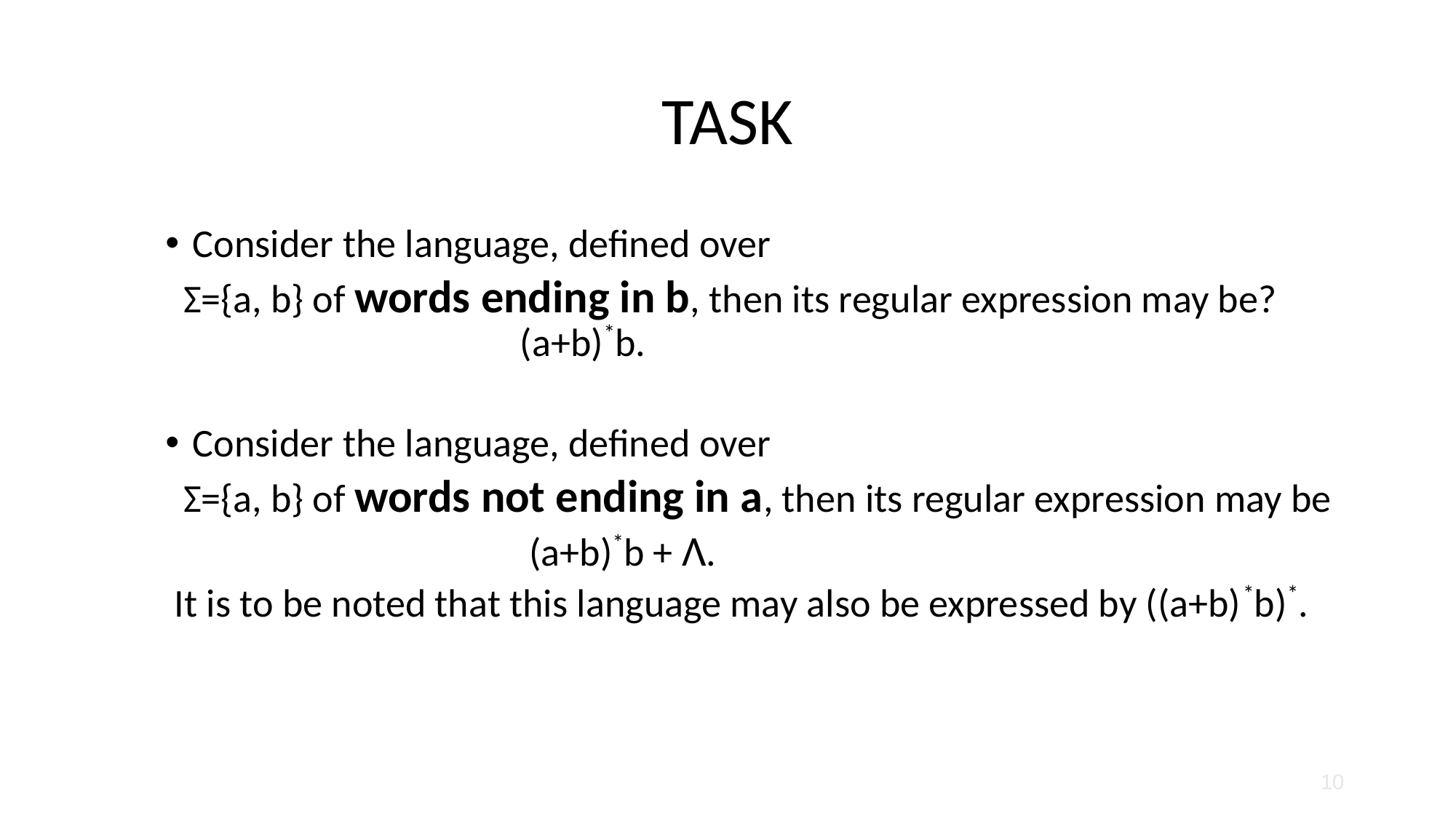

# TASK
Consider the language, defined over
  Σ={a, b} of words ending in b, then its regular expression may be? 			(a+b)*b.

Consider the language, defined over
  Σ={a, b} of words not ending in a, then its regular expression may be
				 (a+b)*b + Λ.
 It is to be noted that this language may also be expressed by ((a+b)*b)*.
10